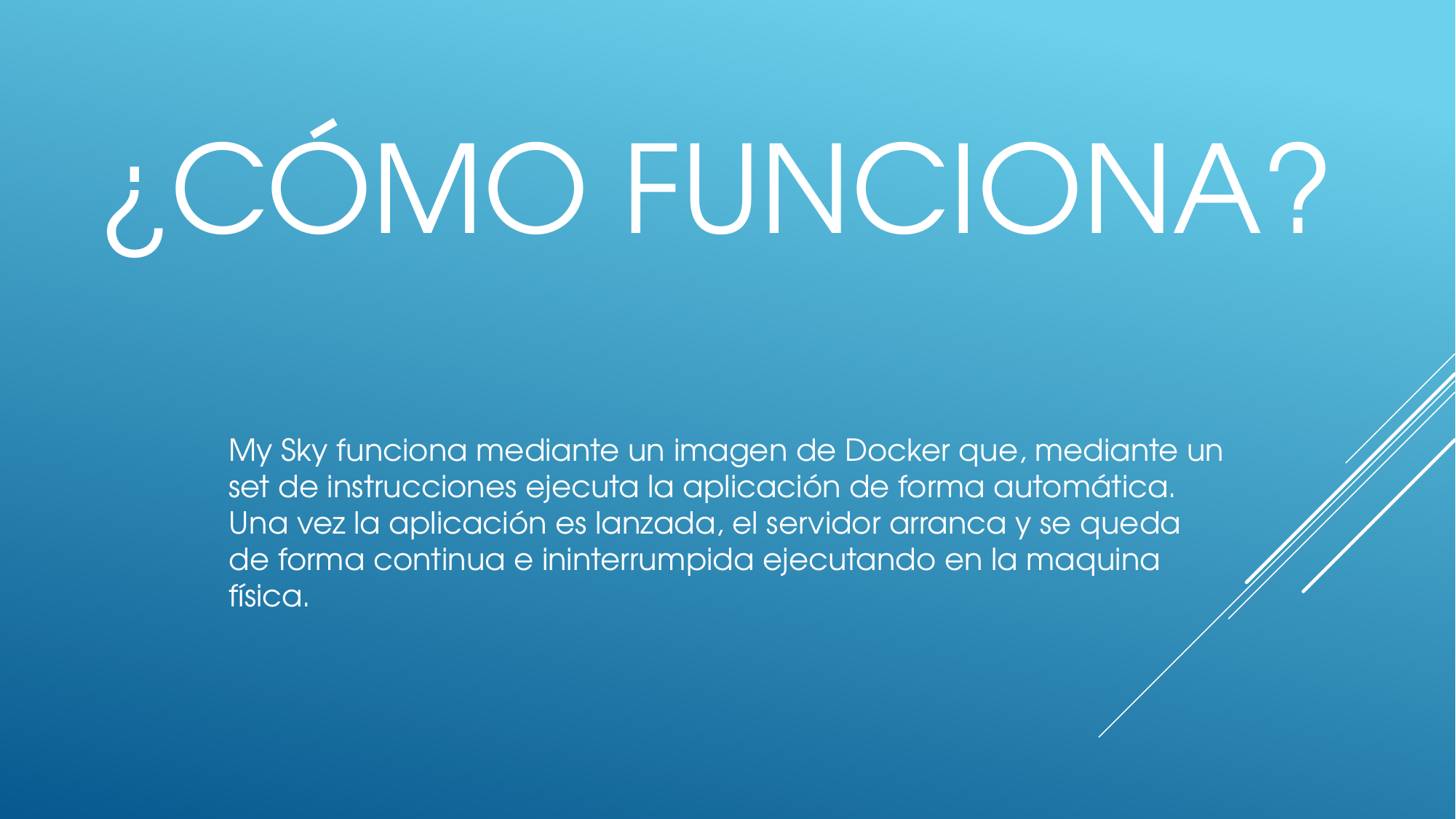

# ¿CÓMO FUNCIONA?
My Sky funciona mediante un imagen de Docker que, mediante un set de instrucciones ejecuta la aplicación de forma automática. Una vez la aplicación es lanzada, el servidor arranca y se queda de forma continua e ininterrumpida ejecutando en la maquina física.